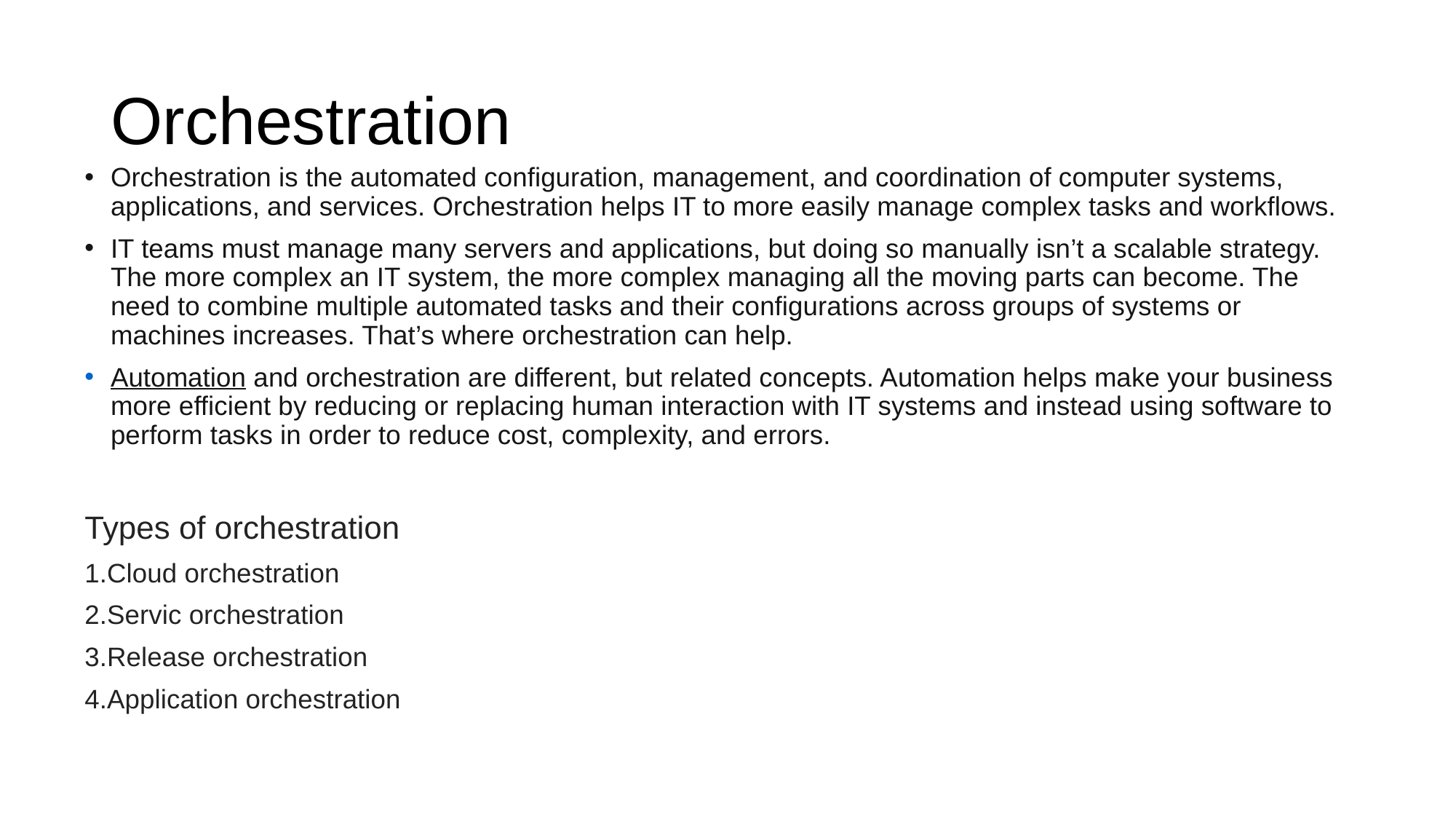

# Orchestration
Orchestration is the automated configuration, management, and coordination of computer systems, applications, and services. Orchestration helps IT to more easily manage complex tasks and workflows.
IT teams must manage many servers and applications, but doing so manually isn’t a scalable strategy. The more complex an IT system, the more complex managing all the moving parts can become. The need to combine multiple automated tasks and their configurations across groups of systems or machines increases. That’s where orchestration can help.
Automation and orchestration are different, but related concepts. Automation helps make your business more efficient by reducing or replacing human interaction with IT systems and instead using software to perform tasks in order to reduce cost, complexity, and errors.

Types of orchestration
1.Cloud orchestration
2.Servic orchestration
3.Release orchestration
4.Application orchestration